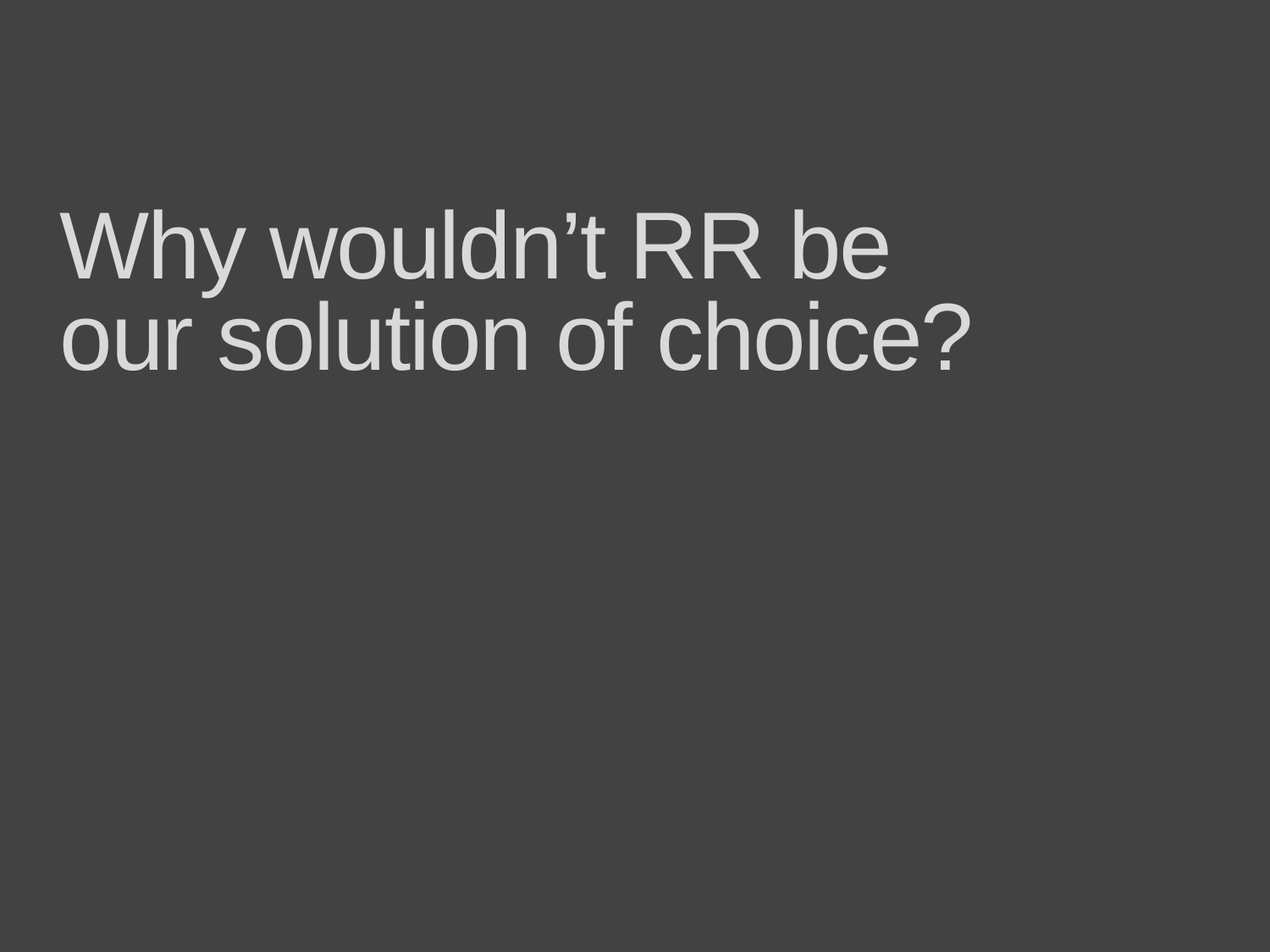

# Why wouldn’t RR be our solution of choice?